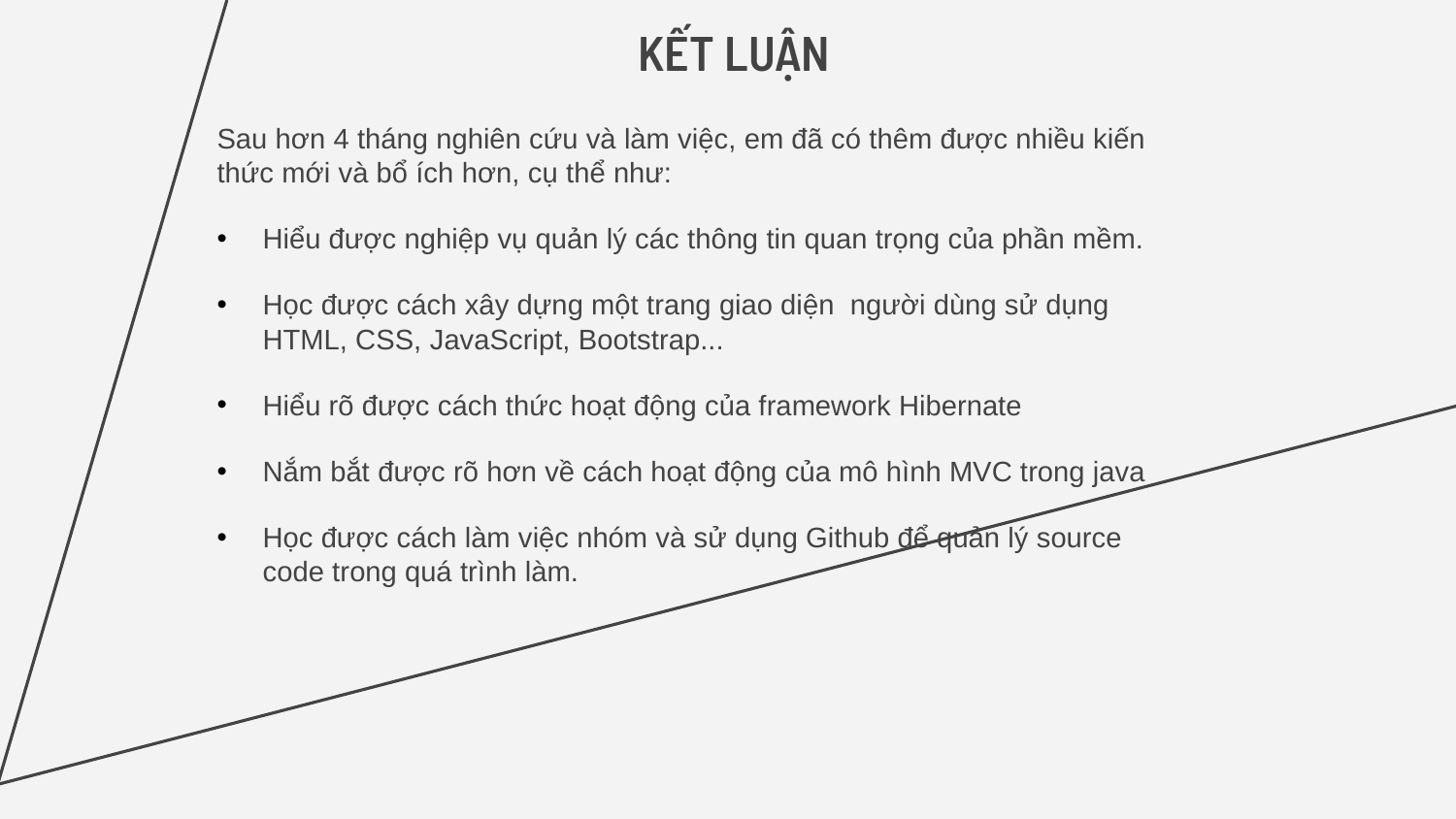

# KẾT LUẬN
Sau hơn 4 tháng nghiên cứu và làm việc, em đã có thêm được nhiều kiến thức mới và bổ ích hơn, cụ thể như:
Hiểu được nghiệp vụ quản lý các thông tin quan trọng của phần mềm.
Học được cách xây dựng một trang giao diện  người dùng sử dụng HTML, CSS, JavaScript, Bootstrap...
Hiểu rõ được cách thức hoạt động của framework Hibernate
Nắm bắt được rõ hơn về cách hoạt động của mô hình MVC trong java
Học được cách làm việc nhóm và sử dụng Github để quản lý source code trong quá trình làm.